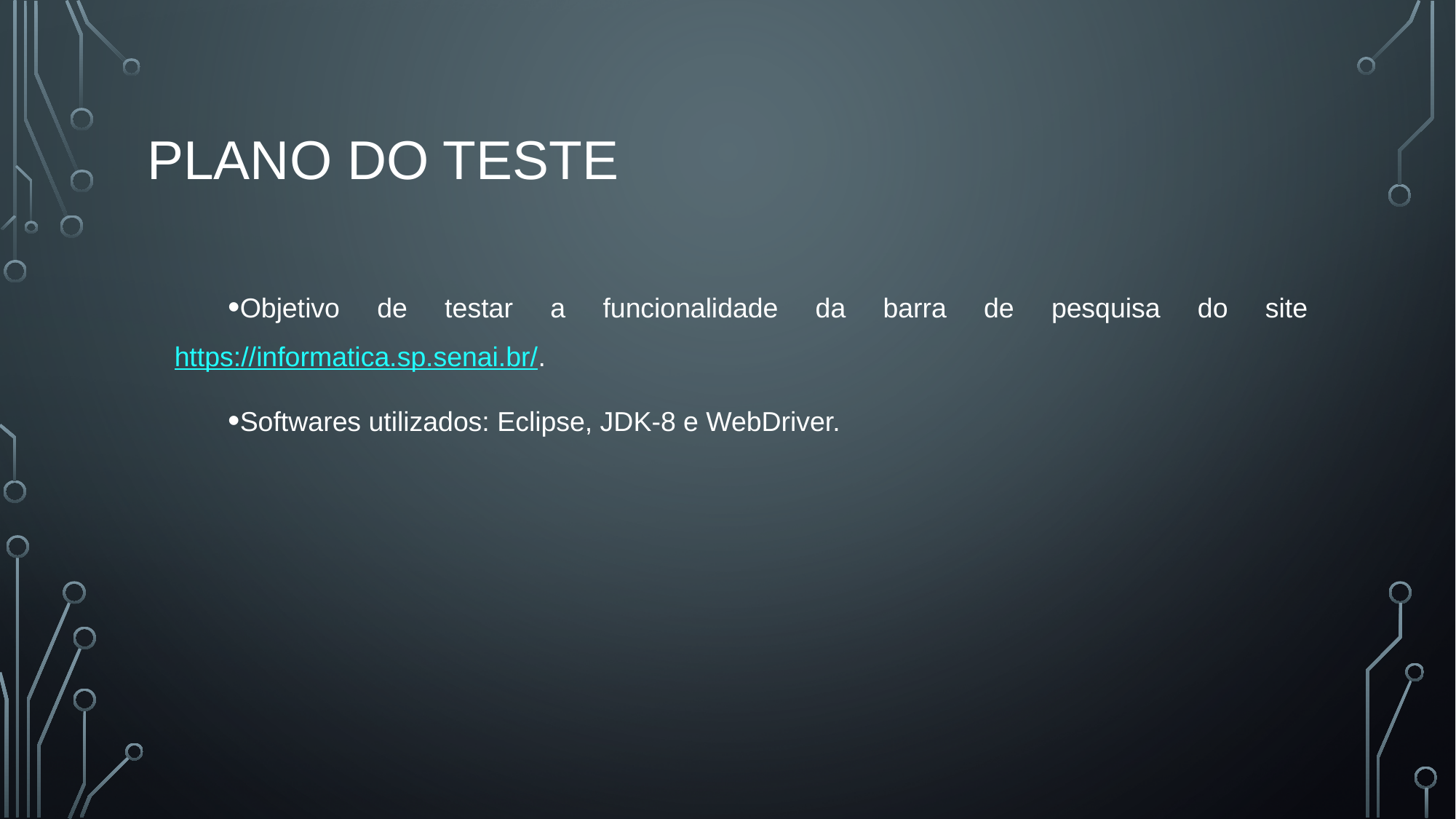

# PLANO DO TESTE
Objetivo de testar a funcionalidade da barra de pesquisa do site https://informatica.sp.senai.br/.
Softwares utilizados: Eclipse, JDK-8 e WebDriver.